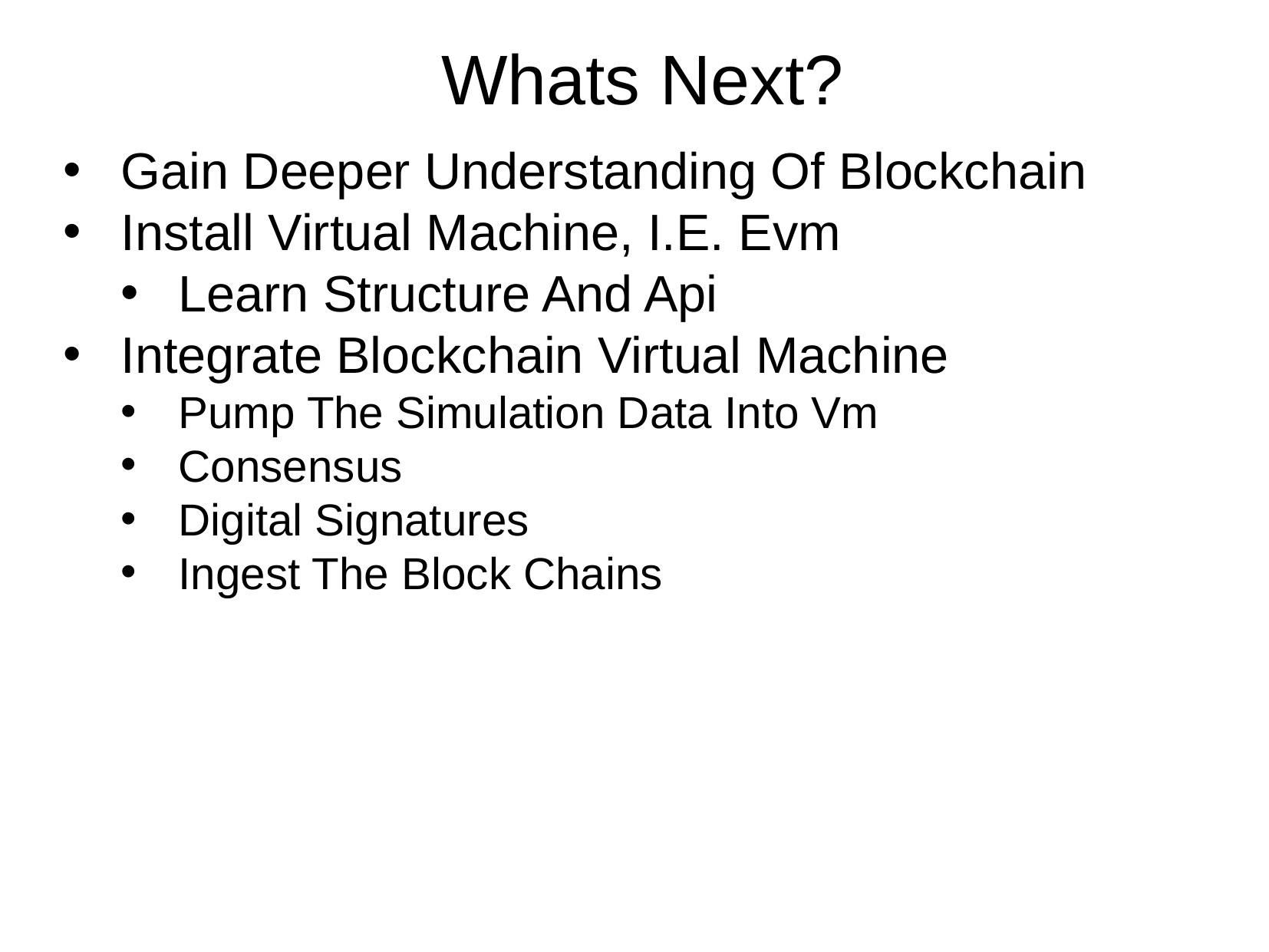

Whats Next?
Gain Deeper Understanding Of Blockchain
Install Virtual Machine, I.E. Evm
Learn Structure And Api
Integrate Blockchain Virtual Machine
Pump The Simulation Data Into Vm
Consensus
Digital Signatures
Ingest The Block Chains